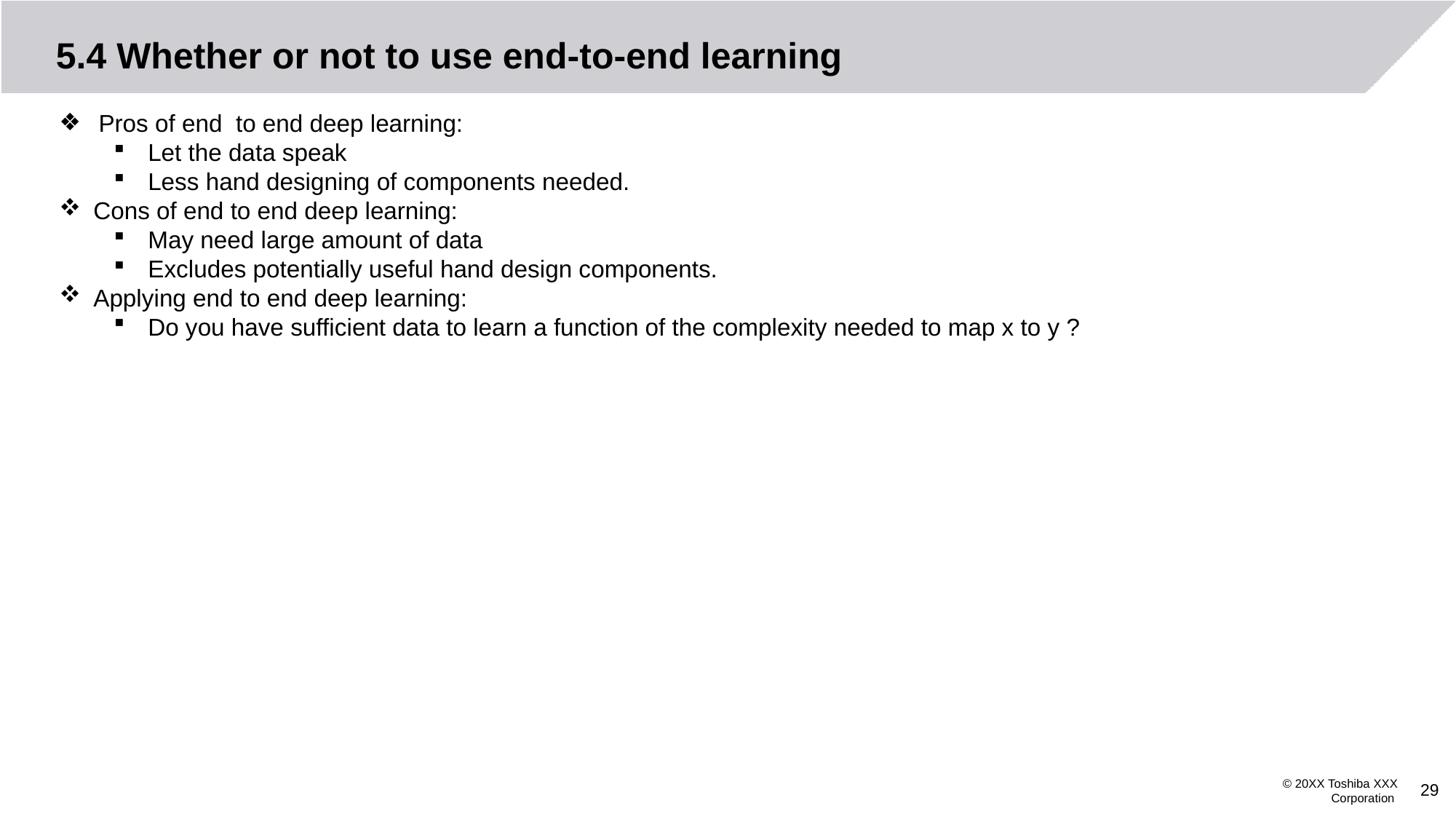

# 5.4 Whether or not to use end-to-end learning
Pros of end  to end deep learning:
Let the data speak
Less hand designing of components needed.
Cons of end to end deep learning:
May need large amount of data
Excludes potentially useful hand design components.
Applying end to end deep learning:
Do you have sufficient data to learn a function of the complexity needed to map x to y ?